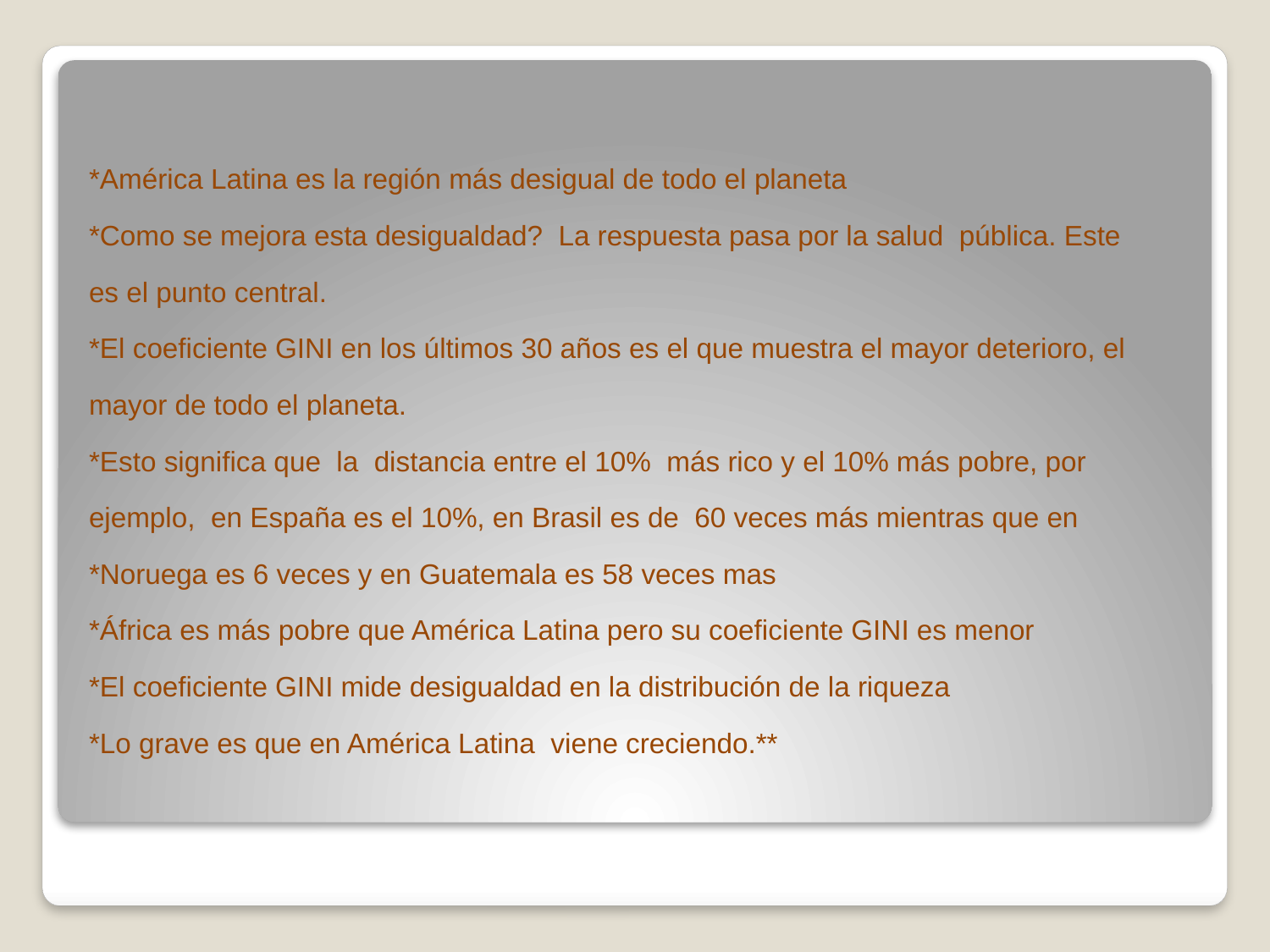

*América Latina es la región más desigual de todo el planeta

*Como se mejora esta desigualdad?  La respuesta pasa por la salud  pública. Este

es el punto central.

*El coeficiente GINI en los últimos 30 años es el que muestra el mayor deterioro, el

mayor de todo el planeta.

*Esto significa que  la  distancia entre el 10%  más rico y el 10% más pobre, por

ejemplo,  en España es el 10%, en Brasil es de  60 veces más mientras que en

*Noruega es 6 veces y en Guatemala es 58 veces mas

*África es más pobre que América Latina pero su coeficiente GINI es menor

*El coeficiente GINI mide desigualdad en la distribución de la riqueza

*Lo grave es que en América Latina  viene creciendo.**